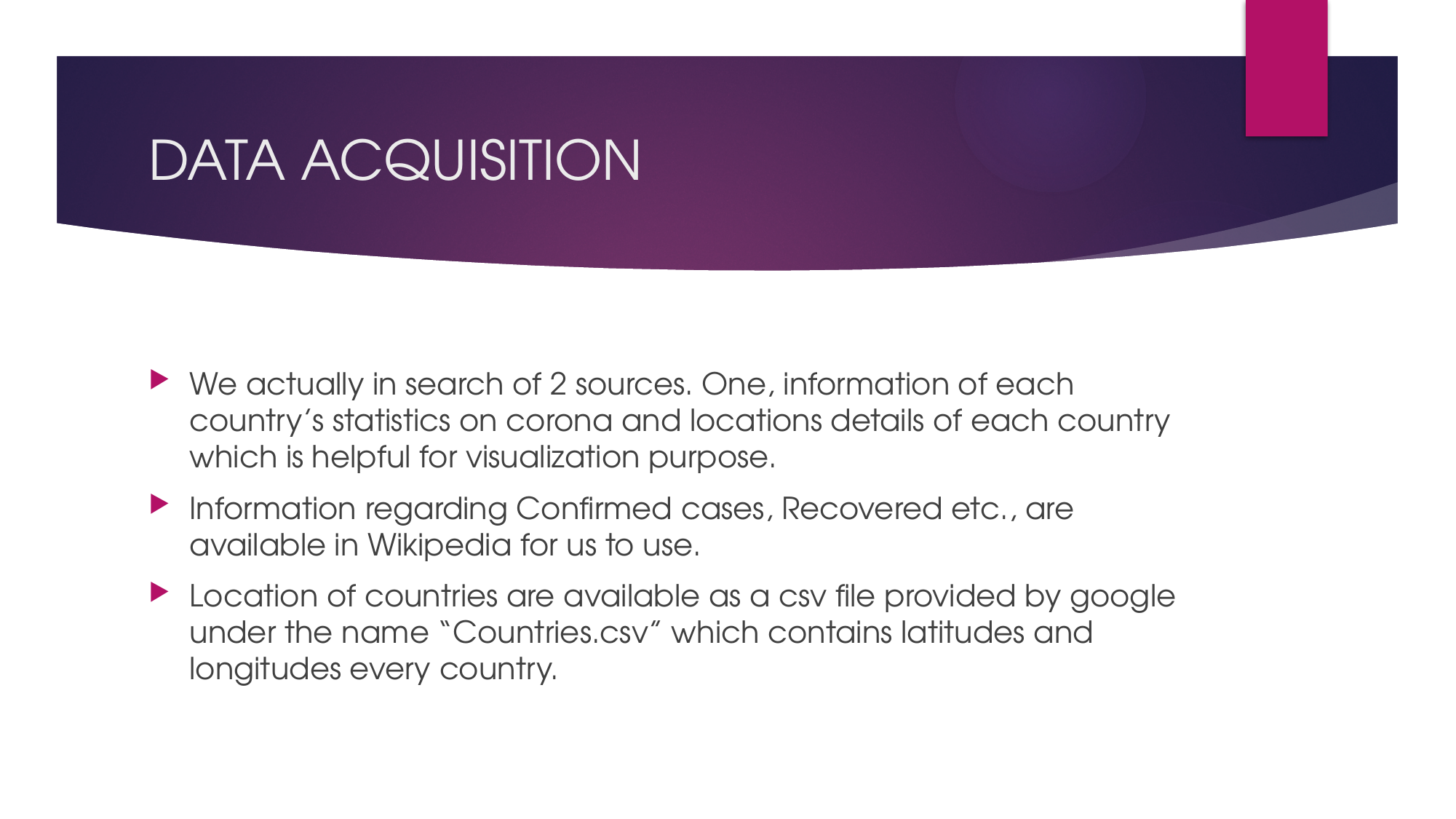

# DATA ACQUISITION

We actually in search of 2 sources. One, information of each country’s statistics on corona and locations details of each country which is helpful for visualization purpose.
Information regarding Confirmed cases, Recovered etc., are available in Wikipedia for us to use.
Location of countries are available as a csv file provided by google under the name “Countries.csv” which contains latitudes and longitudes every country.